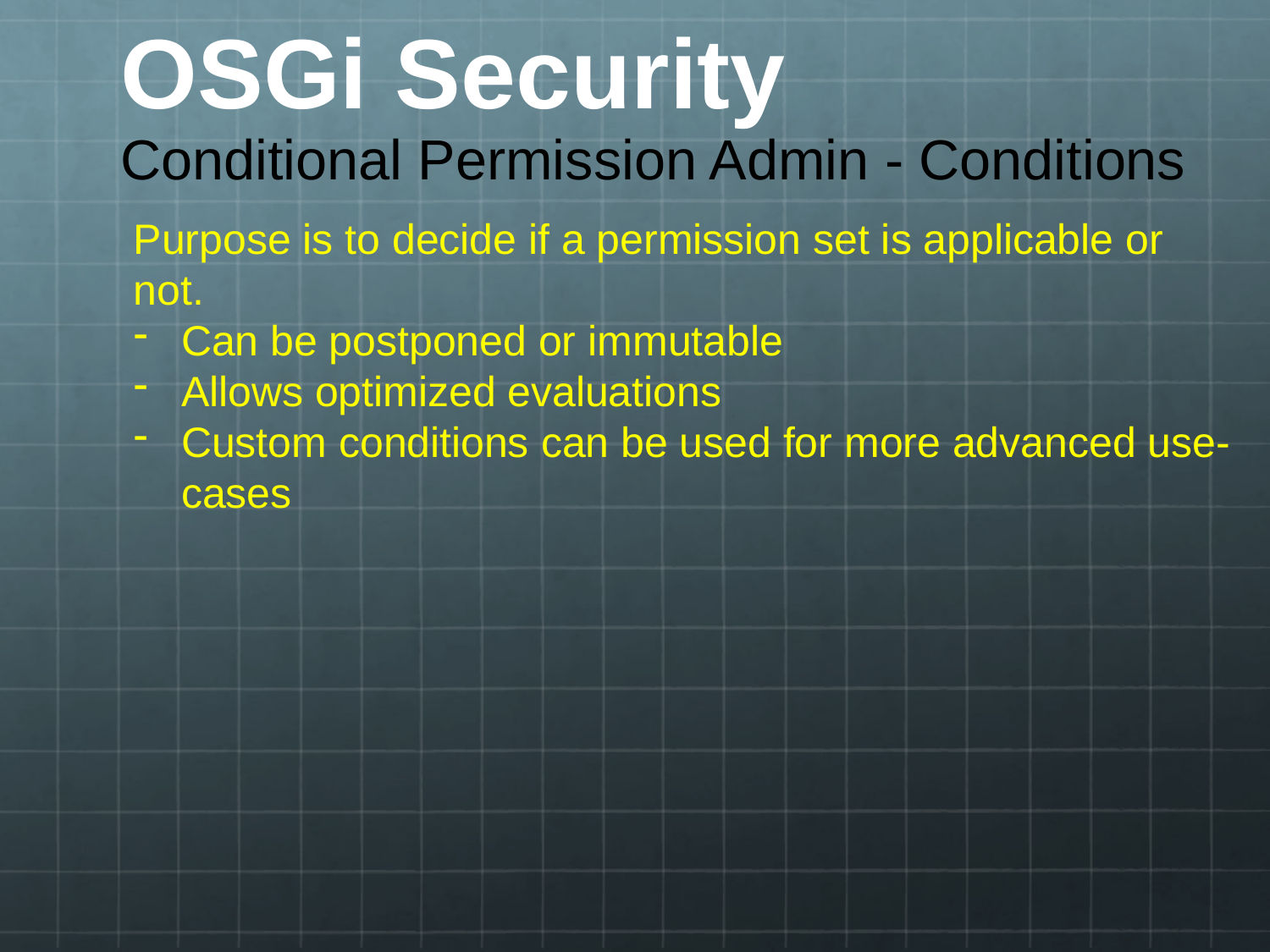

OSGi Security

Conditional Permission Admin - Conditions
Purpose is to decide if a permission set is applicable or not.
Can be postponed or immutable
Allows optimized evaluations
Custom conditions can be used for more advanced use-cases